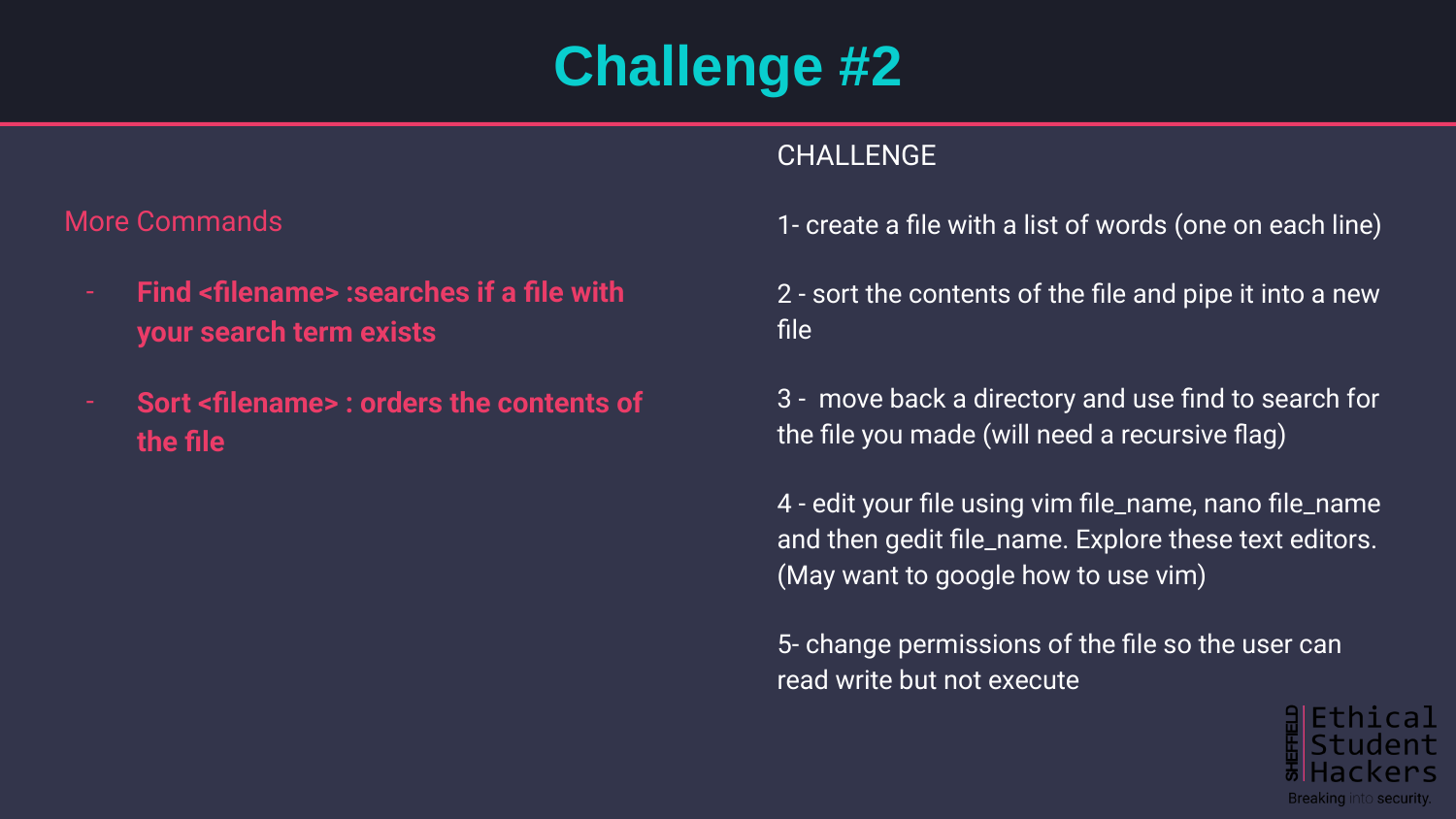

# Challenge #2
CHALLENGE
1- create a file with a list of words (one on each line)
2 - sort the contents of the file and pipe it into a new file
3 -  move back a directory and use find to search for the file you made (will need a recursive flag)
4 - edit your file using vim file_name, nano file_name and then gedit file_name. Explore these text editors. (May want to google how to use vim)
5- change permissions of the file so the user can read write but not execute
More Commands
Find <filename> :searches if a file with your search term exists
Sort <filename> : orders the contents of the file